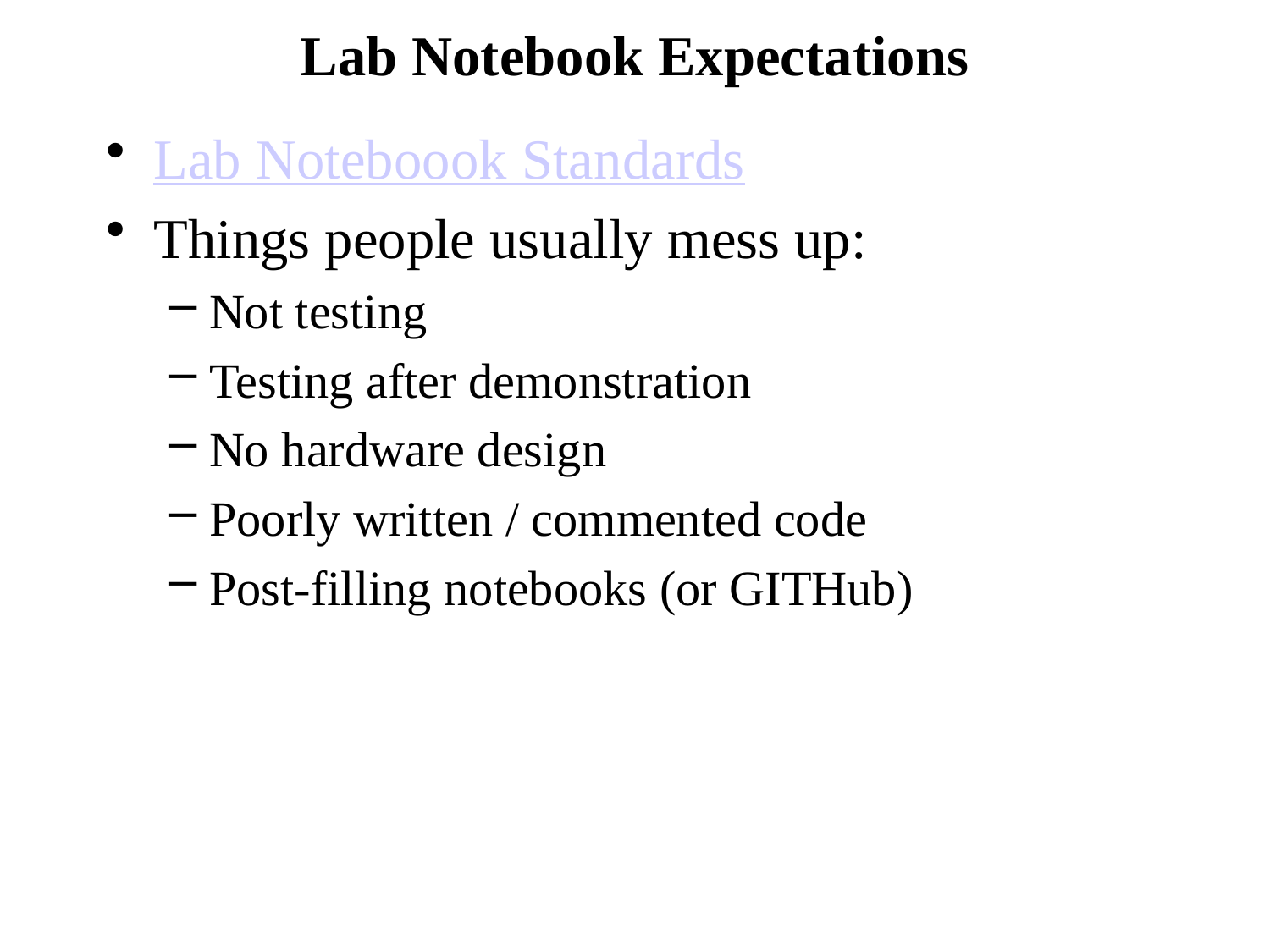

# Lab Notebook Expectations
Lab Noteboook Standards
Things people usually mess up:
Not testing
Testing after demonstration
No hardware design
Poorly written / commented code
Post-filling notebooks (or GITHub)